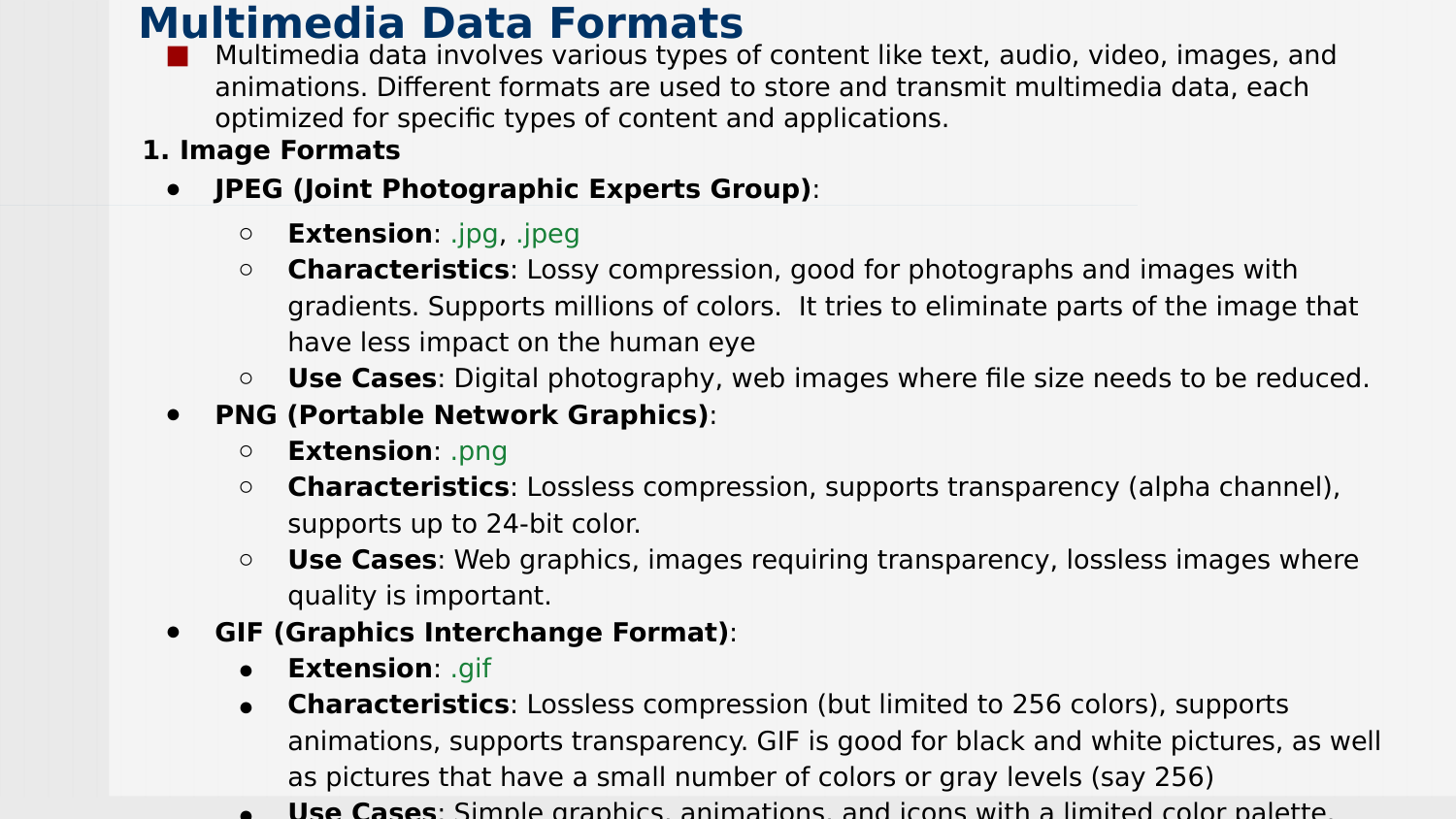

# Multimedia Data Formats
Multimedia data involves various types of content like text, audio, video, images, and animations. Different formats are used to store and transmit multimedia data, each optimized for specific types of content and applications.
1. Image Formats
JPEG (Joint Photographic Experts Group):
Extension: .jpg, .jpeg
Characteristics: Lossy compression, good for photographs and images with gradients. Supports millions of colors.  It tries to eliminate parts of the image that have less impact on the human eye
Use Cases: Digital photography, web images where file size needs to be reduced.
PNG (Portable Network Graphics):
Extension: .png
Characteristics: Lossless compression, supports transparency (alpha channel), supports up to 24-bit color.
Use Cases: Web graphics, images requiring transparency, lossless images where quality is important.
GIF (Graphics Interchange Format):
Extension: .gif
Characteristics: Lossless compression (but limited to 256 colors), supports animations, supports transparency. GIF is good for black and white pictures, as well as pictures that have a small number of colors or gray levels (say 256)
Use Cases: Simple graphics, animations, and icons with a limited color palette.